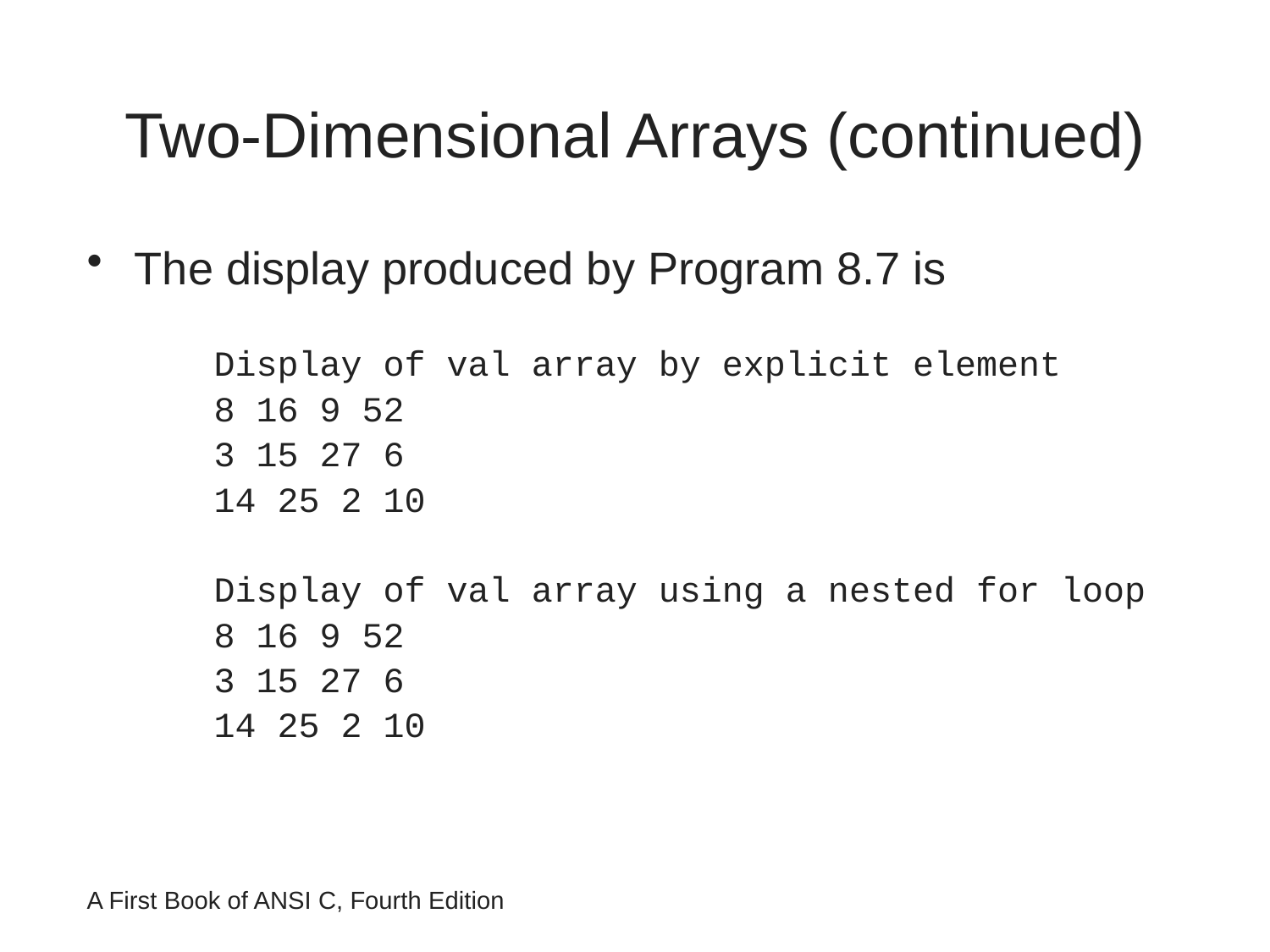

# Two-Dimensional Arrays (continued)
The display produced by Program 8.7 is

Display of val array by explicit element
8 16 9 52
3 15 27 6
14 25 2 10

Display of val array using a nested for loop
8 16 9 52
3 15 27 6
14 25 2 10

A First Book of ANSI C, Fourth Edition
47